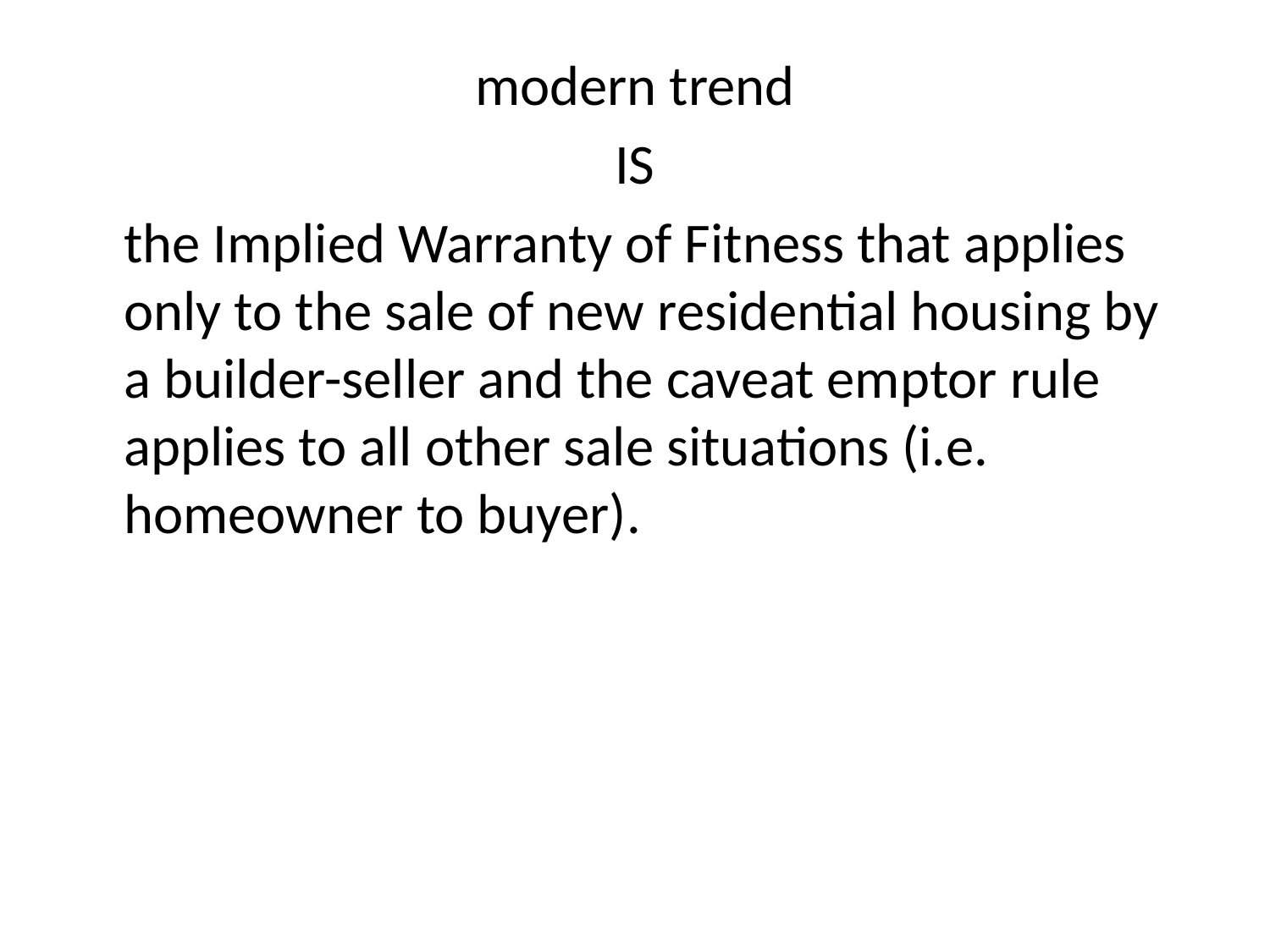

modern trend
IS
	the Implied Warranty of Fitness that applies only to the sale of new residential housing by a builder-seller and the caveat emptor rule applies to all other sale situations (i.e. homeowner to buyer).